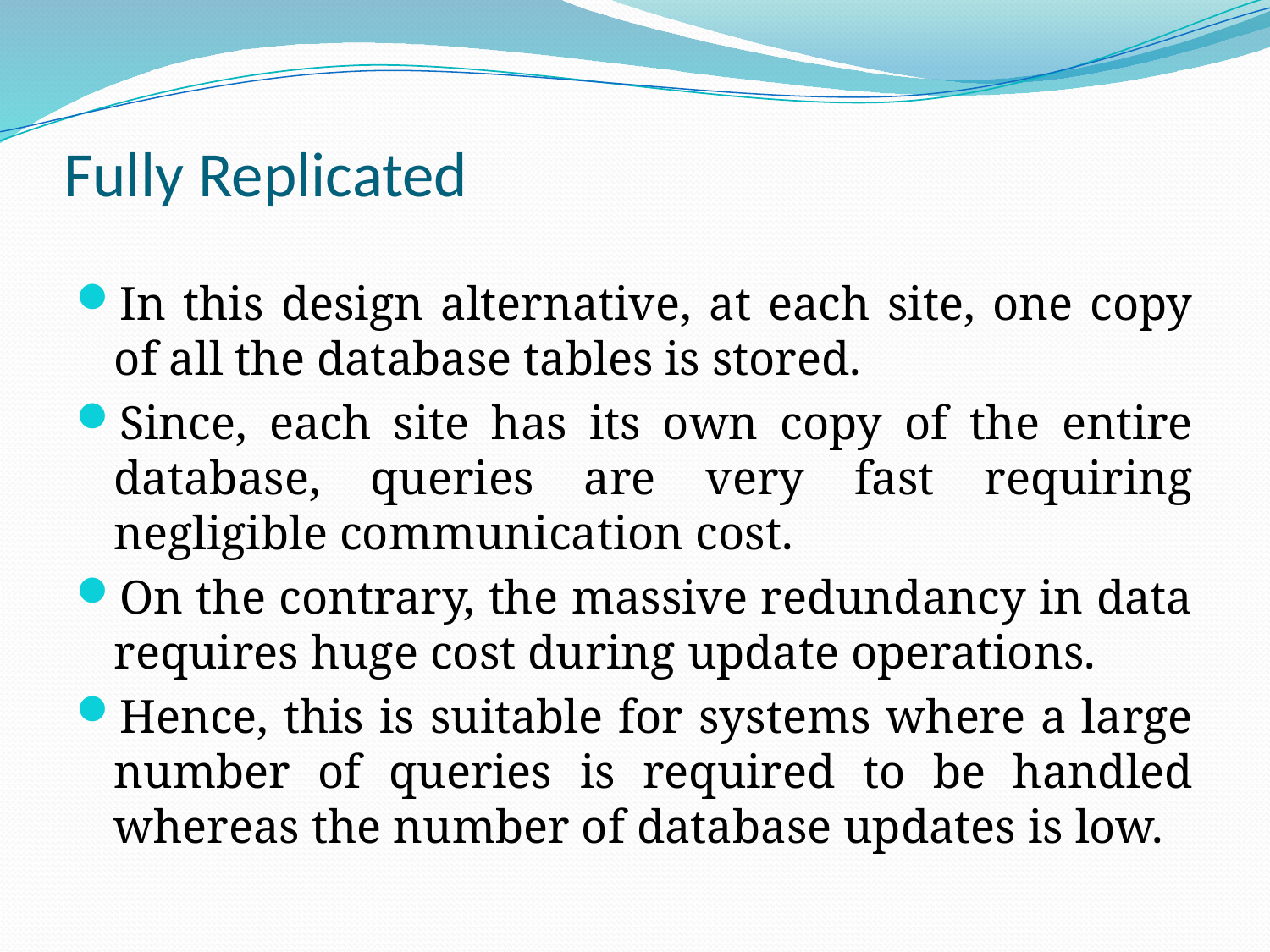

# Fully Replicated
In this design alternative, at each site, one copy of all the database tables is stored.
Since, each site has its own copy of the entire database, queries are very fast requiring negligible communication cost.
On the contrary, the massive redundancy in data requires huge cost during update operations.
Hence, this is suitable for systems where a large number of queries is required to be handled whereas the number of database updates is low.